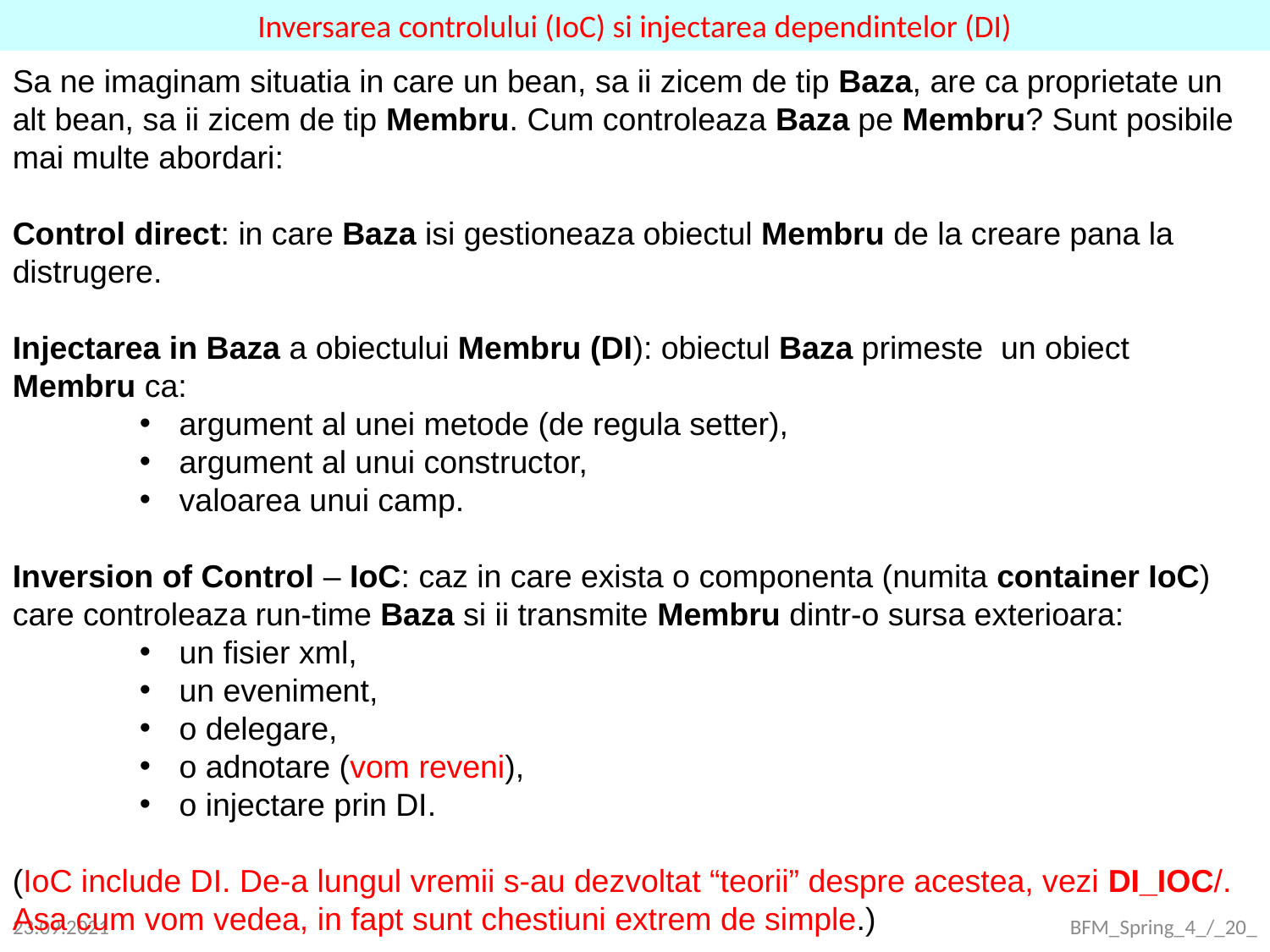

Inversarea controlului (IoC) si injectarea dependintelor (DI)
Sa ne imaginam situatia in care un bean, sa ii zicem de tip Baza, are ca proprietate un alt bean, sa ii zicem de tip Membru. Cum controleaza Baza pe Membru? Sunt posibile mai multe abordari:

Control direct: in care Baza isi gestioneaza obiectul Membru de la creare pana la distrugere.

Injectarea in Baza a obiectului Membru (DI): obiectul Baza primeste  un obiect Membru ca:
argument al unei metode (de regula setter),
argument al unui constructor,
valoarea unui camp.

Inversion of Control – IoC: caz in care exista o componenta (numita container IoC) care controleaza run-time Baza si ii transmite Membru dintr-o sursa exterioara:
un fisier xml,
un eveniment,
o delegare,
o adnotare (vom reveni),
o injectare prin DI.

(IoC include DI. De-a lungul vremii s-au dezvoltat “teorii” despre acestea, vezi DI_IOC/. Asa cum vom vedea, in fapt sunt chestiuni extrem de simple.)

23.09.2021
BFM_Spring_4_/_20_